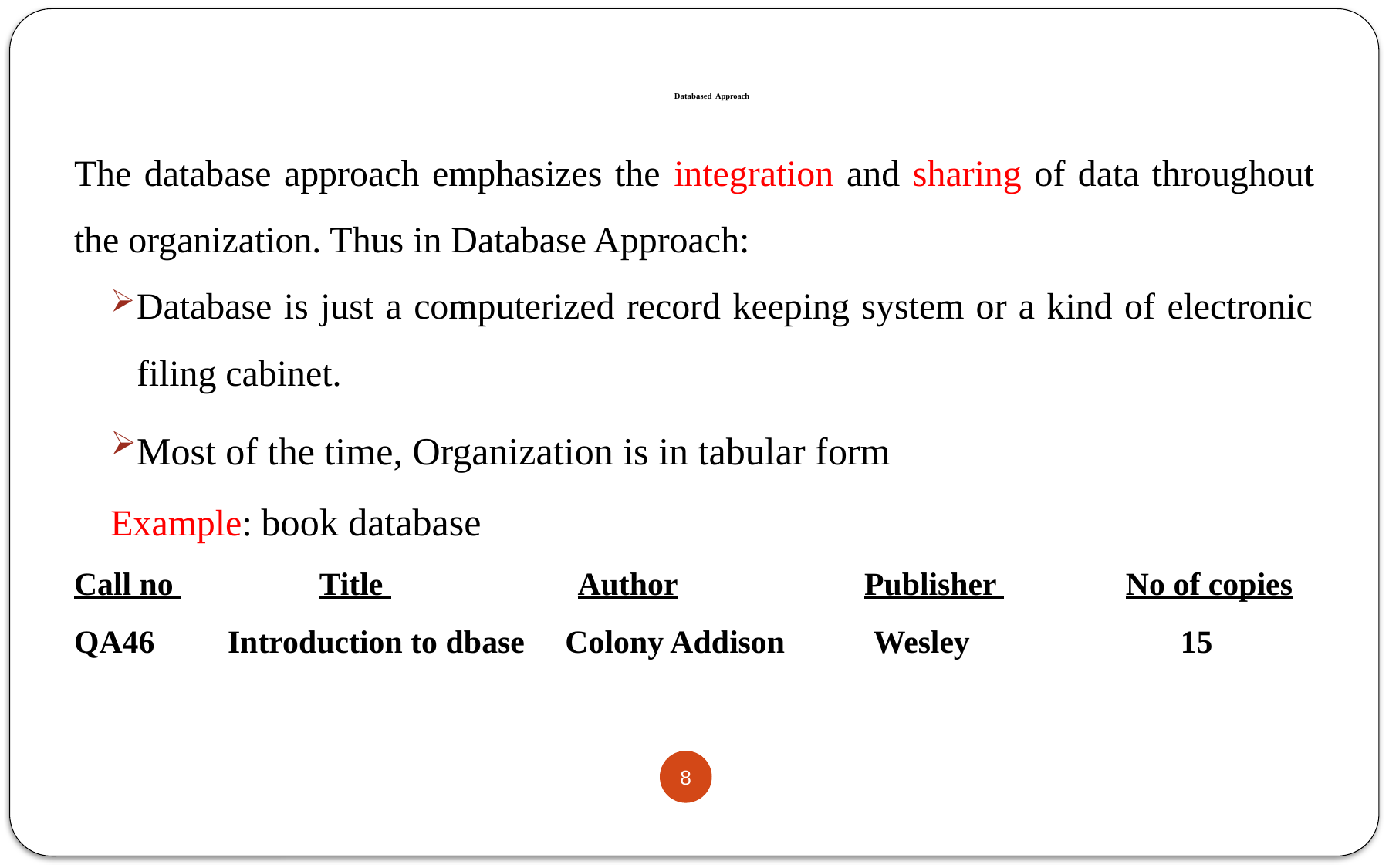

# Databased  Approach
The database approach emphasizes the integration and sharing of data throughout the organization. Thus in Database Approach:
Database is just a computerized record keeping system or a kind of electronic filing cabinet.
Most of the time, Organization is in tabular form
Example: book database
Call no                  Title                        Author                       Publisher                No of copies
QA46         Introduction to dbase     Colony Addison           Wesley                          15

8